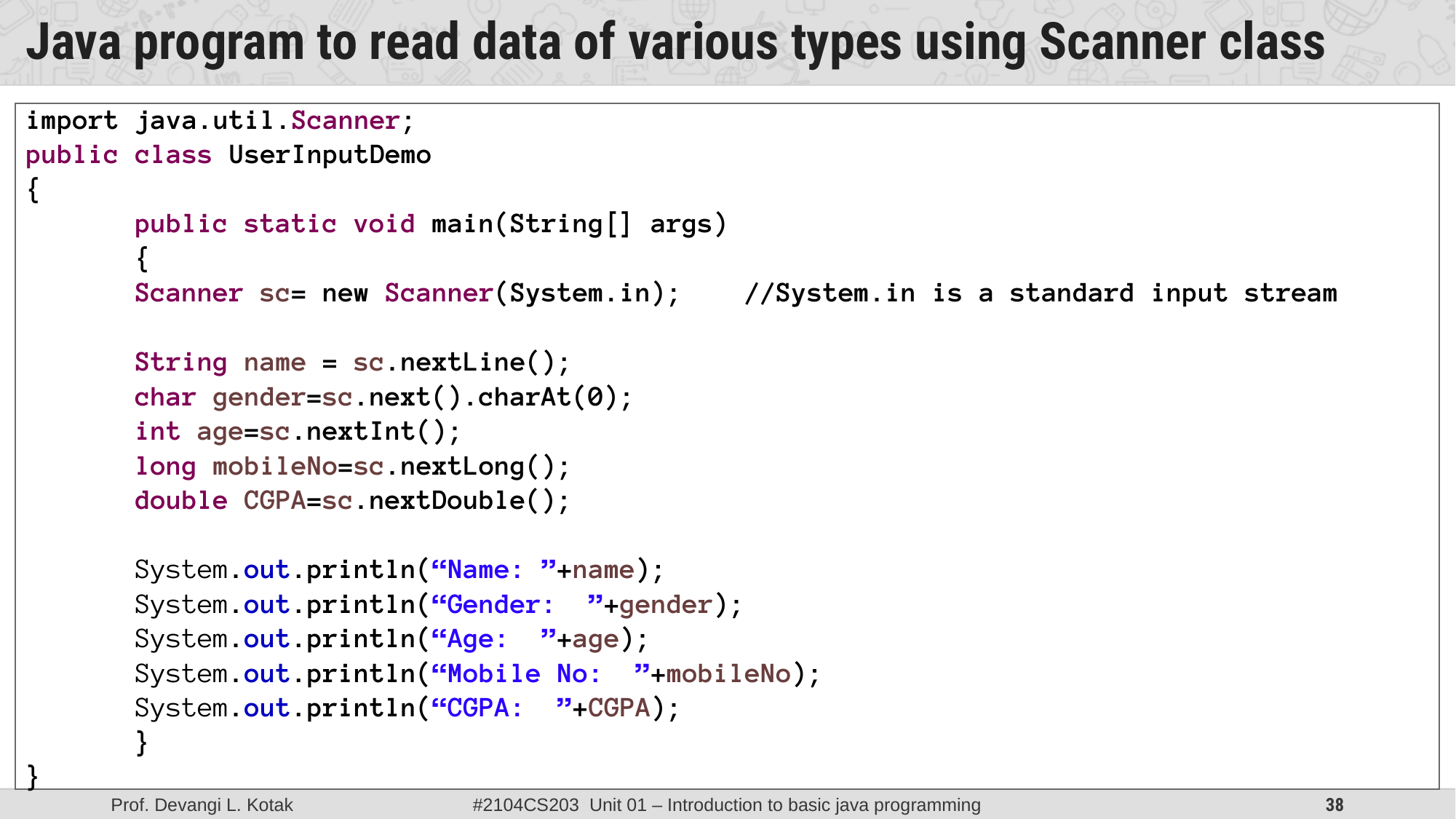

# Java program to read data of various types using Scanner class
import java.util.Scanner;
public class UserInputDemo
{
	public static void main(String[] args)
	{
	Scanner sc= new Scanner(System.in);    //System.in is a standard input stream

	String name = sc.nextLine();
	char gender=sc.next().charAt(0);
	int age=sc.nextInt();
	long mobileNo=sc.nextLong();
	double CGPA=sc.nextDouble();

	System.out.println(“Name: ”+name);
	System.out.println(“Gender:  ”+gender);
	System.out.println(“Age:  ”+age);
	System.out.println(“Mobile No:  ”+mobileNo);
	System.out.println(“CGPA:  ”+CGPA);
	}
}